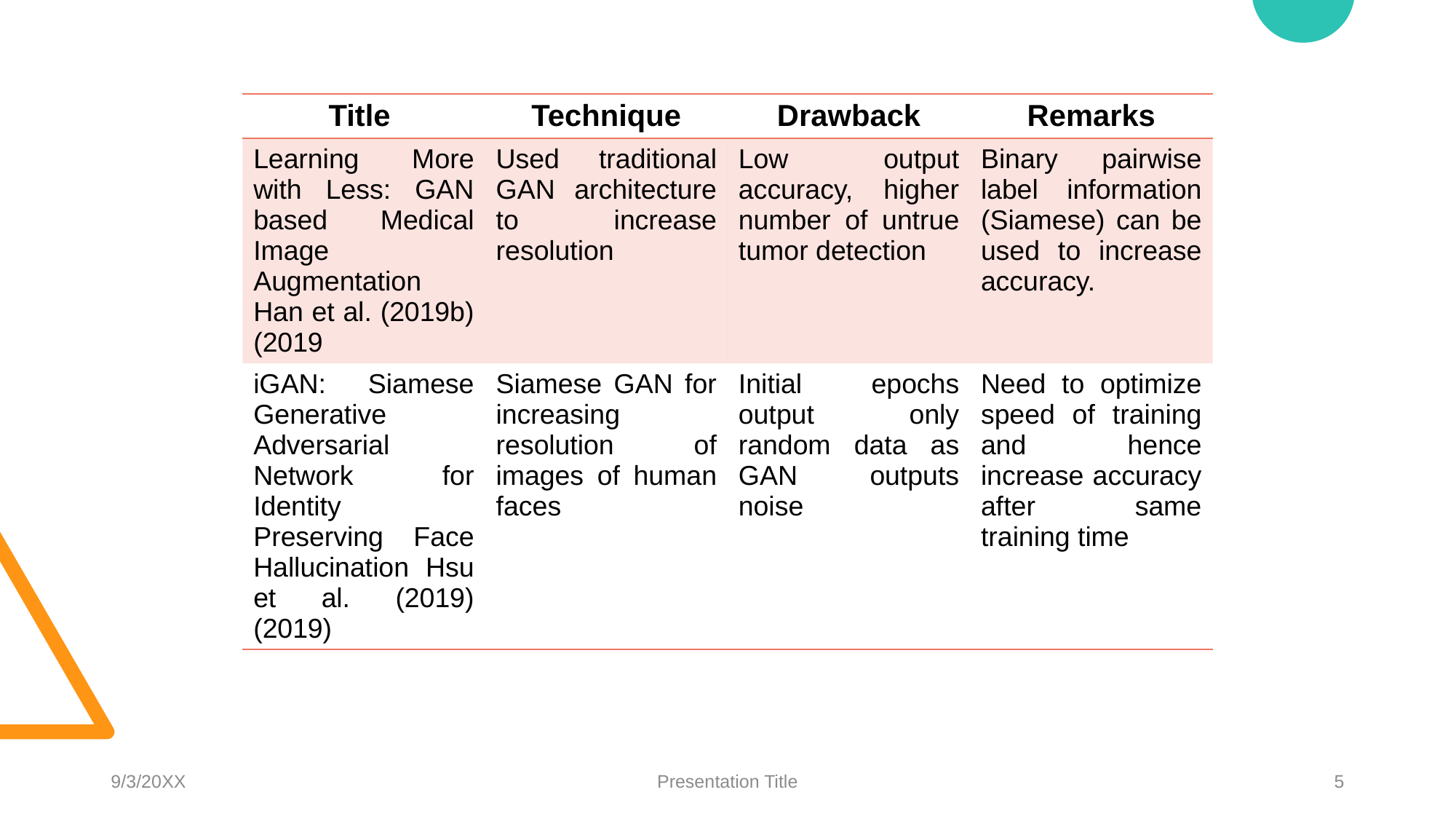

| Title | Technique | Drawback | Remarks |
| --- | --- | --- | --- |
| Learning More with Less: GAN based Medical Image Augmentation Han et al. (2019b) (2019 | Used traditional GAN architecture to increase resolution | Low output accuracy, higher number of untrue tumor detection | Binary pairwise label information (Siamese) can be used to increase accuracy. |
| iGAN: Siamese Generative Adversarial Network for Identity Preserving Face Hallucination Hsu et al. (2019) (2019) | Siamese GAN for increasing resolution of images of human faces | Initial epochs output only random data as GAN outputs noise | Need to optimize speed of training and hence increase accuracy after same training time |
9/3/20XX
Presentation Title
5